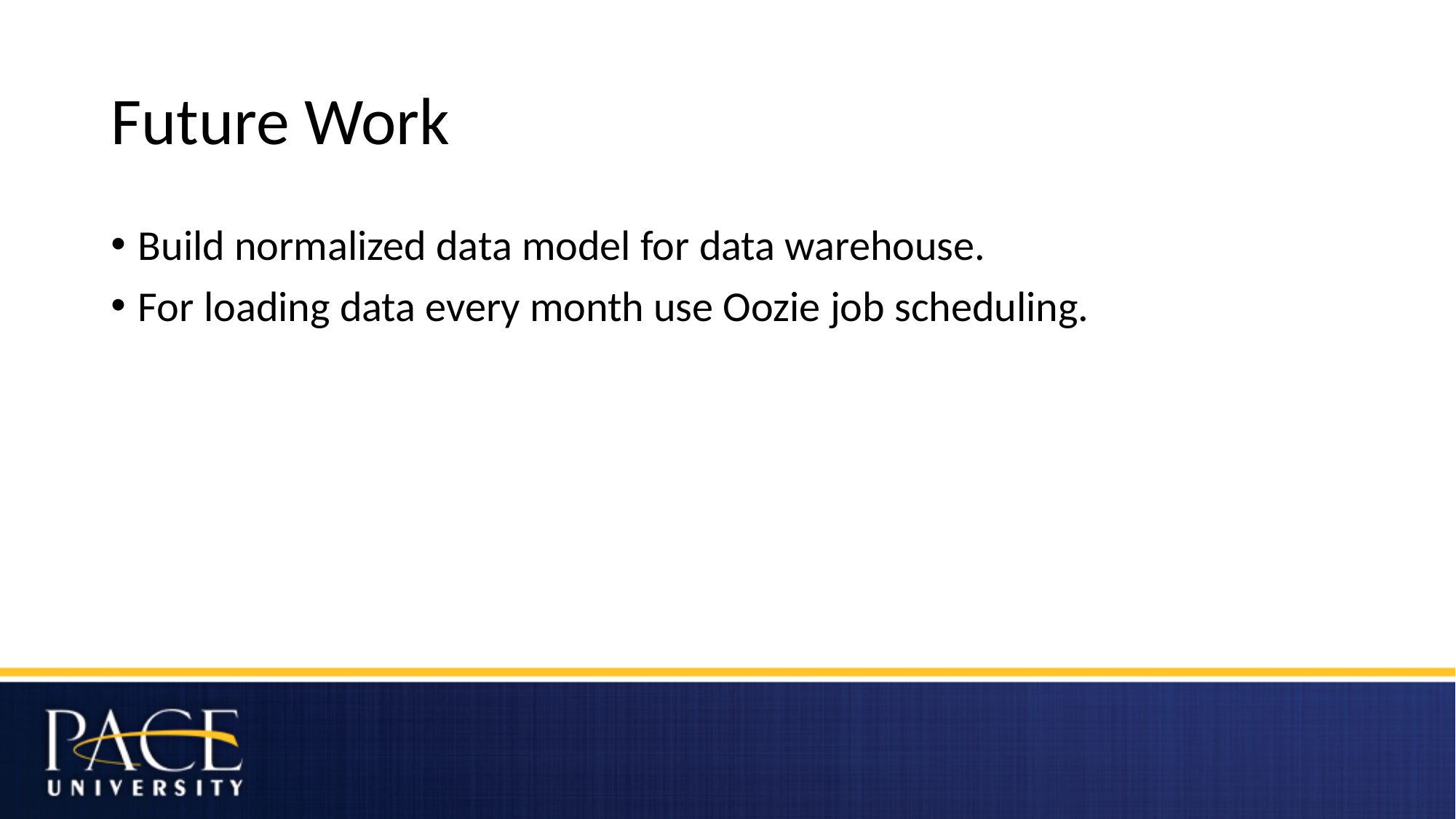

# Future Work
Build normalized data model for data warehouse.
For loading data every month use Oozie job scheduling.